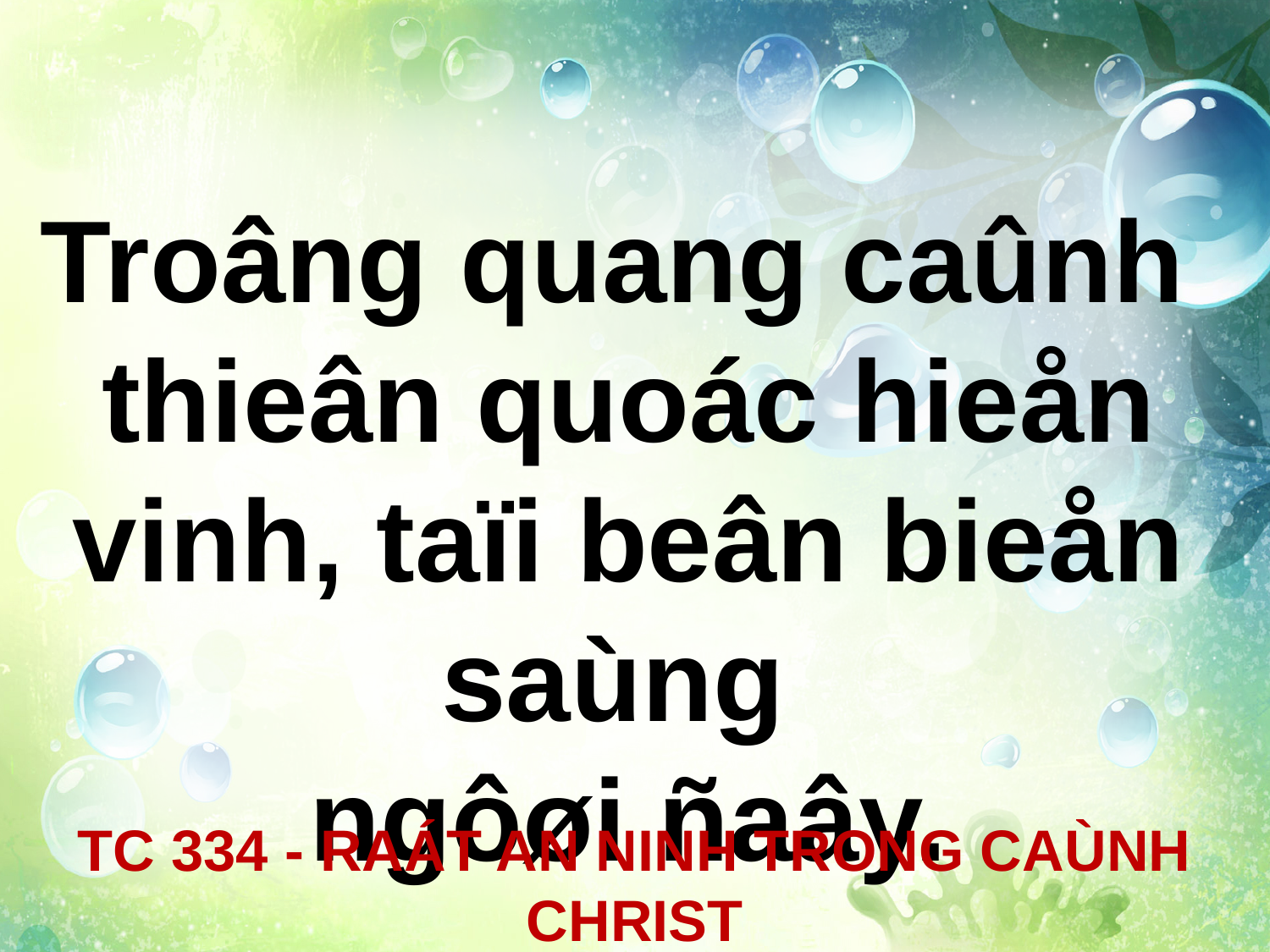

Troâng quang caûnh
thieân quoác hieån vinh, taïi beân bieån saùng
ngôøi ñaây.
TC 334 - RAÁT AN NINH TRONG CAÙNH CHRIST